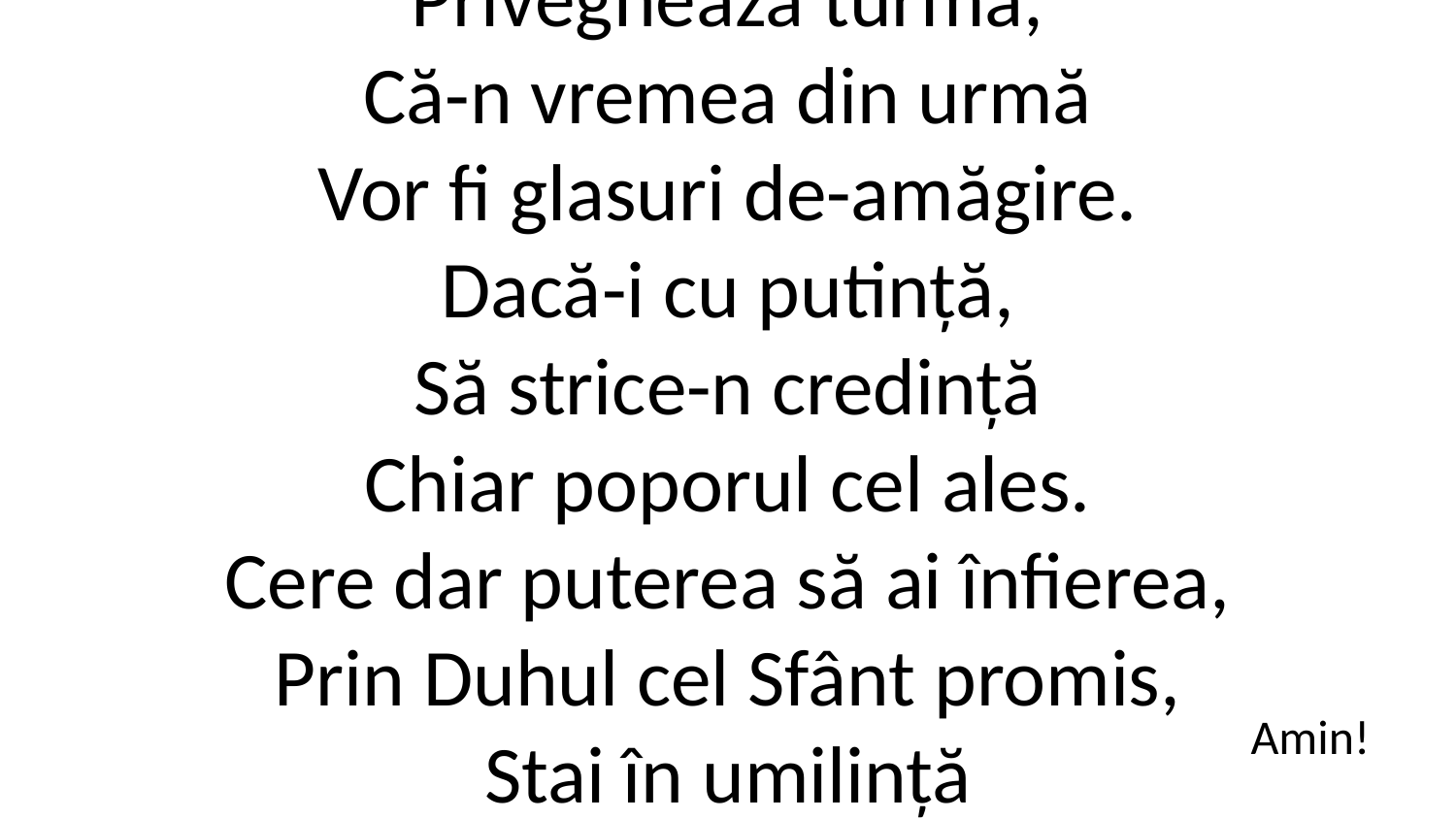

Priveghează turma,
Că-n vremea din urmă
Vor fi glasuri de-amăgire.
Dacă-i cu putință,
Să strice-n credință
Chiar poporul cel ales.
Cere dar puterea să ai înfierea,
Prin Duhul cel Sfânt promis,
Stai în umilință
Să ai biruință, căci vine Isus!

Amin!